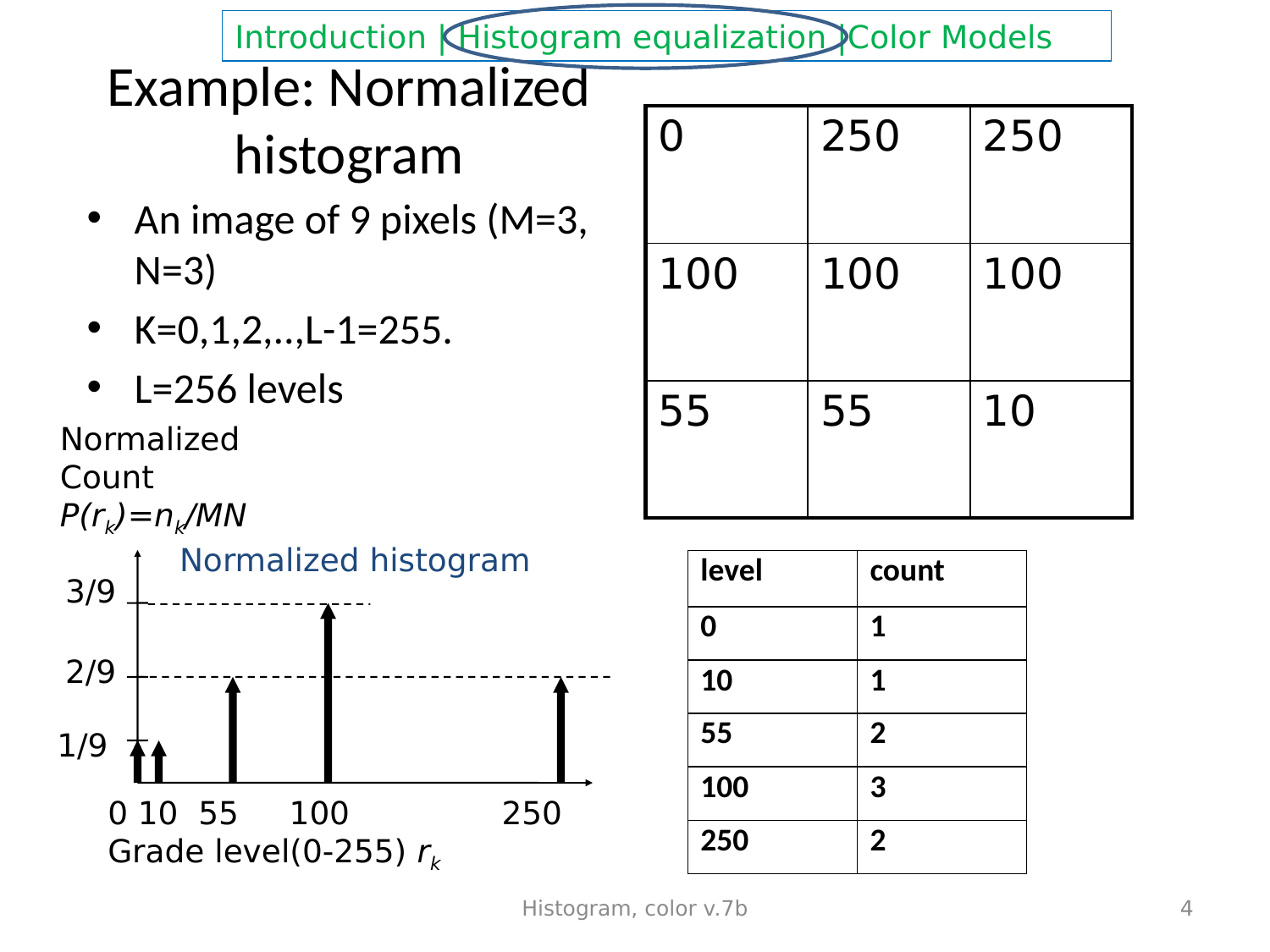

# Example: Normalized histogram
| 0 | 250 | 250 |
| --- | --- | --- |
| 100 | 100 | 100 |
| 55 | 55 | 10 |
An image of 9 pixels (M=3, N=3)
K=0,1,2,..,L-1=255.
L=256 levels

Normalized
Count
P(rk)=nk/MN
Normalized histogram

| level | count |
| --- | --- |
| 0 | 1 |
| 10 | 1 |
| 55 | 2 |
| 100 | 3 |
| 250 | 2 |
3/9

2/9

1/9

0 10  55     100               250
Grade level(0-255) rk

Histogram, color v.7b
4